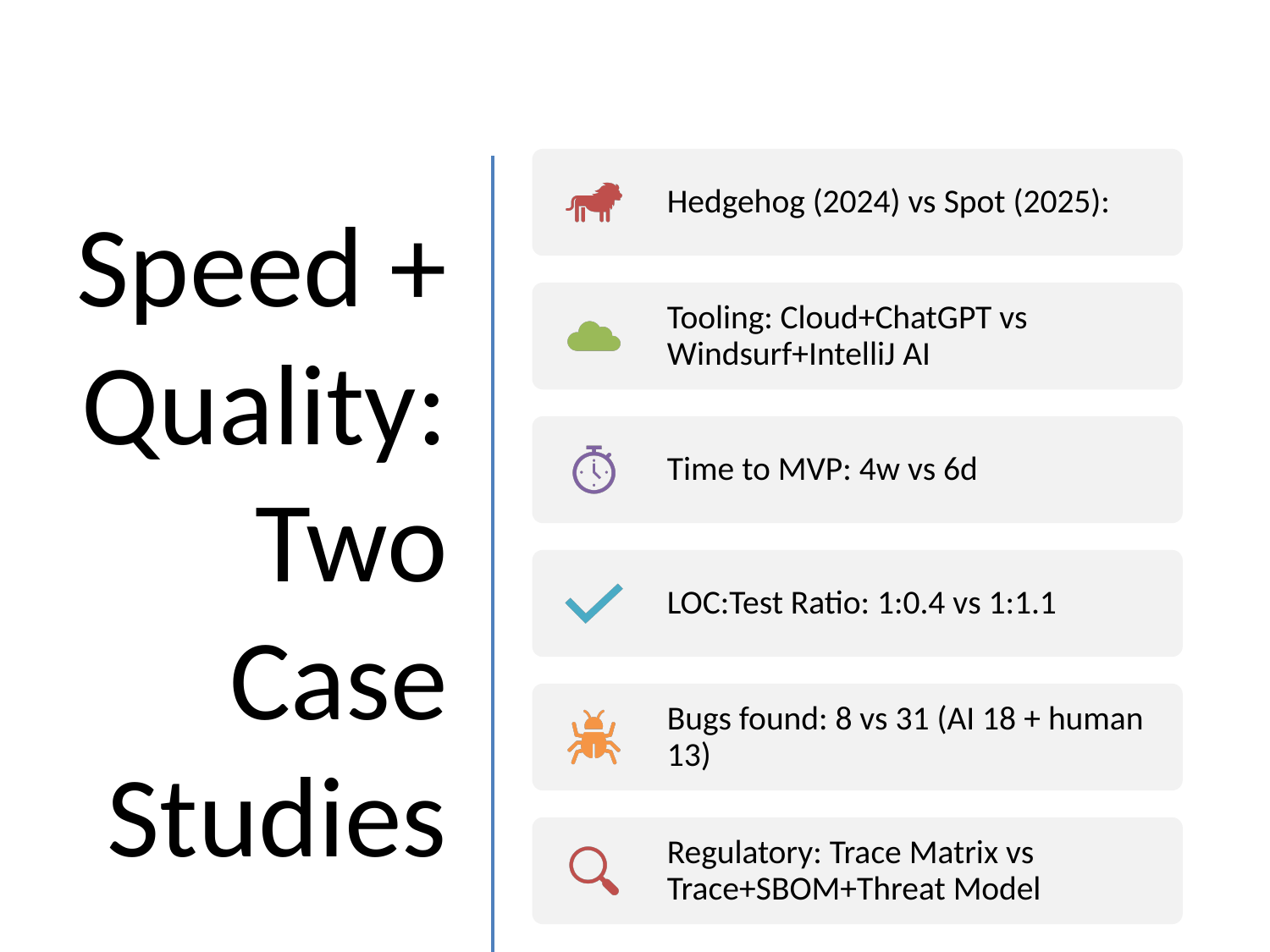

# Speed + Quality: Two Case Studies
Hedgehog (2024) vs Spot (2025):
Tooling: Cloud+ChatGPT vs Windsurf+IntelliJ AI
Time to MVP: 4w vs 6d
LOC:Test Ratio: 1:0.4 vs 1:1.1
Bugs found: 8 vs 31 (AI 18 + human 13)
Regulatory: Trace Matrix vs Trace+SBOM+Threat Model